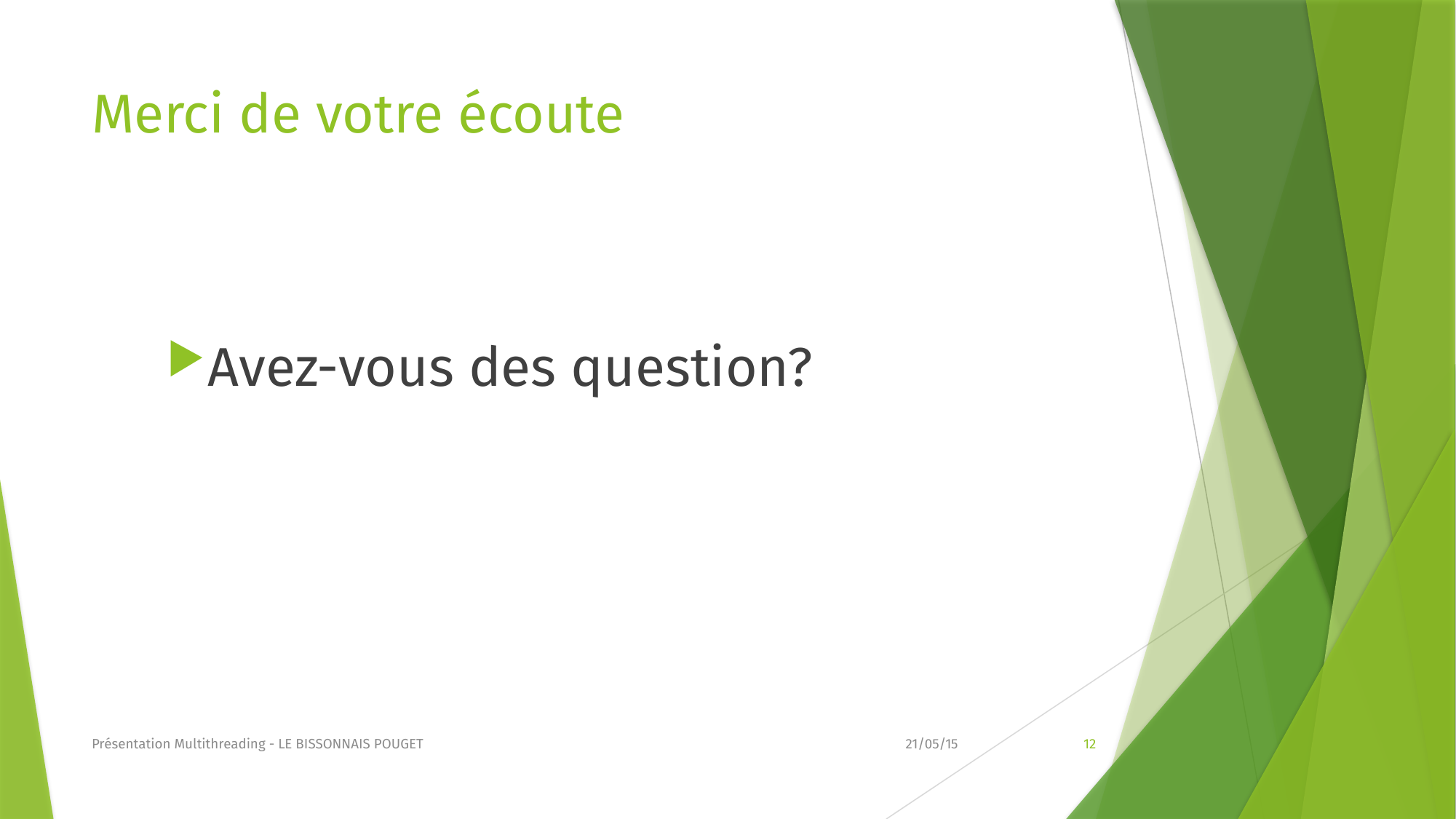

# Merci de votre écoute
Avez-vous des question?
Présentation Multithreading - LE BISSONNAIS POUGET
21/05/15
12